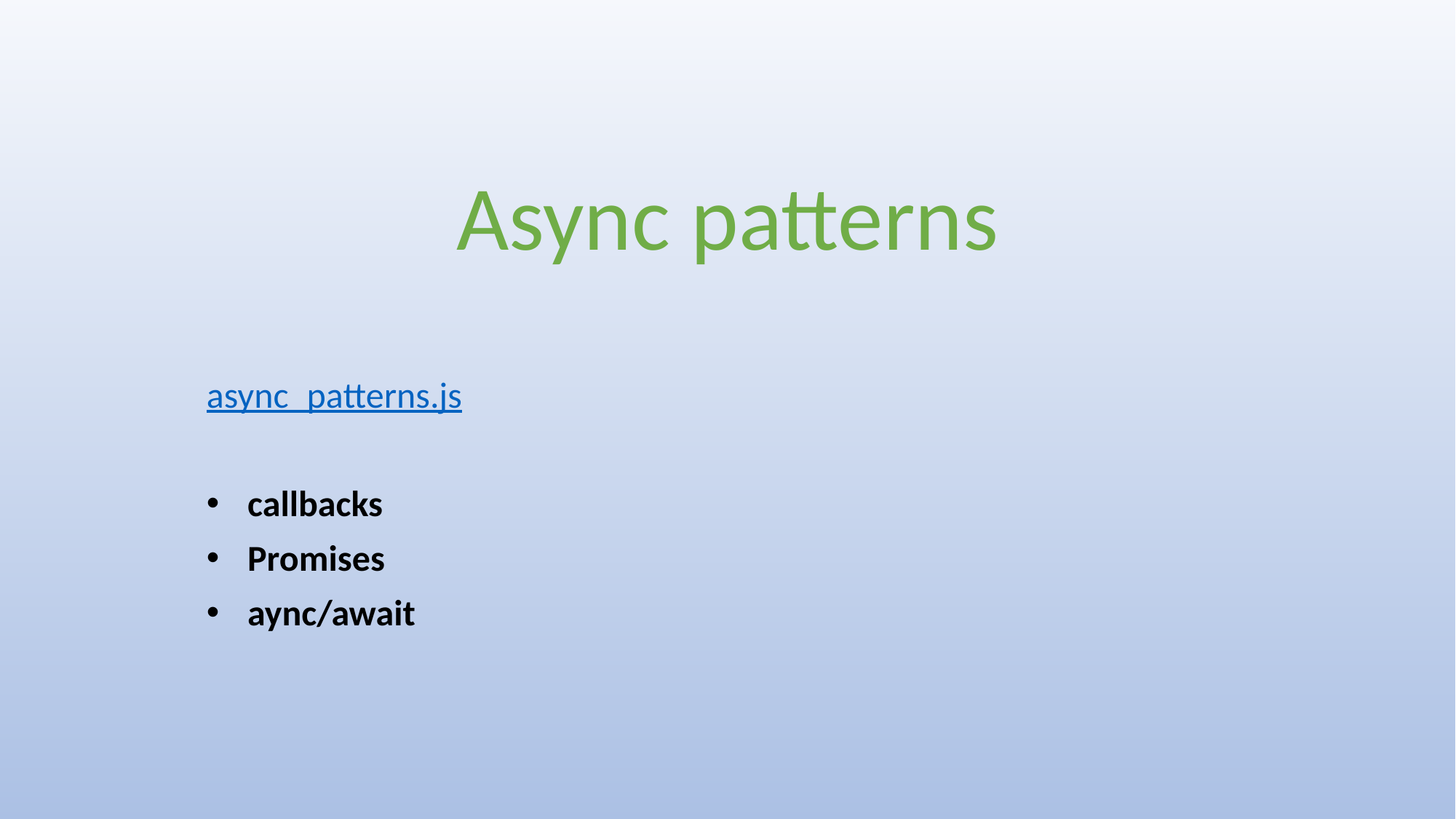

# Async patterns
async_patterns.js

callbacks
Promises
aync/await